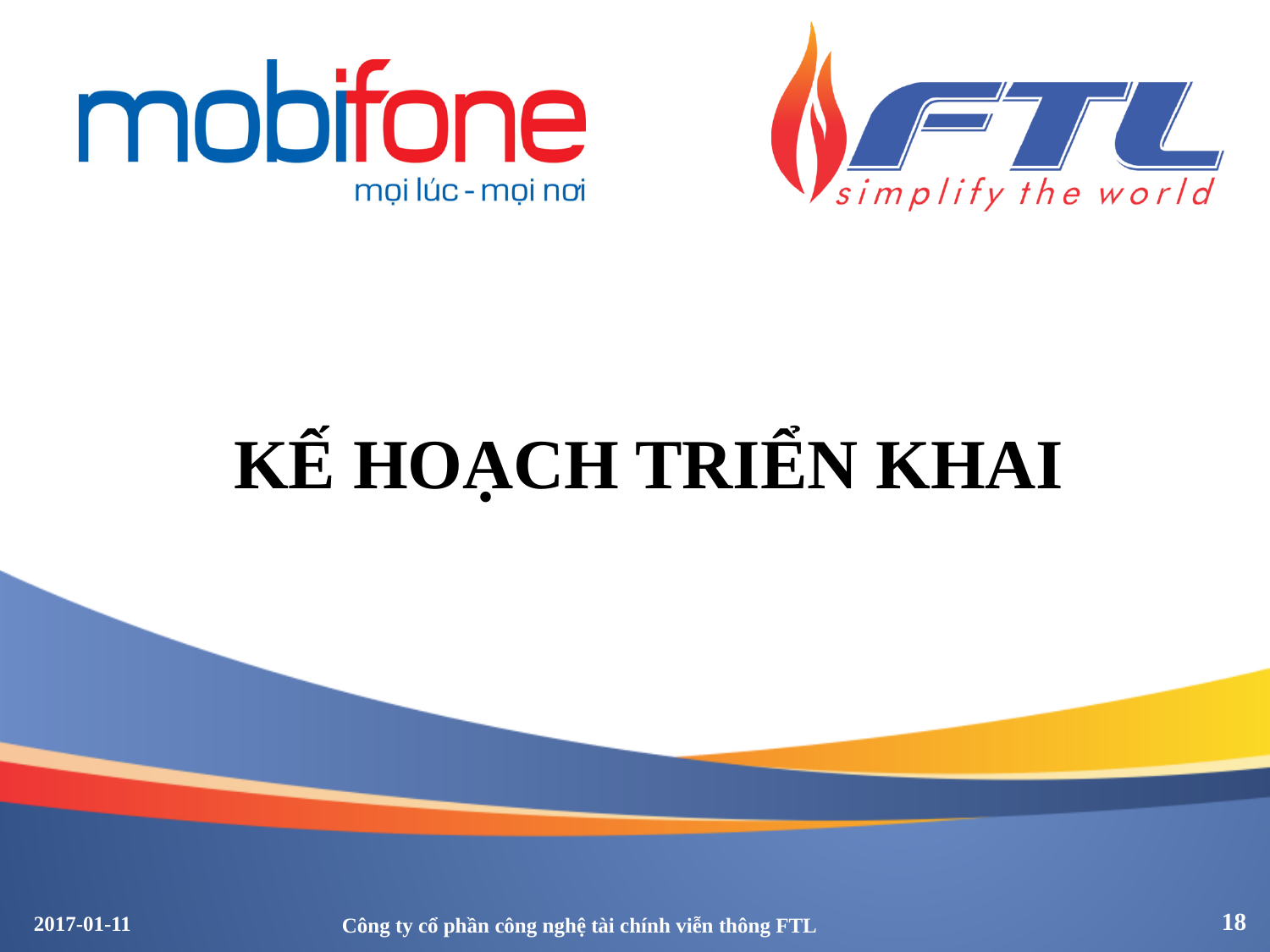

# KẾ HOẠCH TRIỂN KHAI
2017-01-11
18
Công ty cổ phần công nghệ tài chính viễn thông FTL